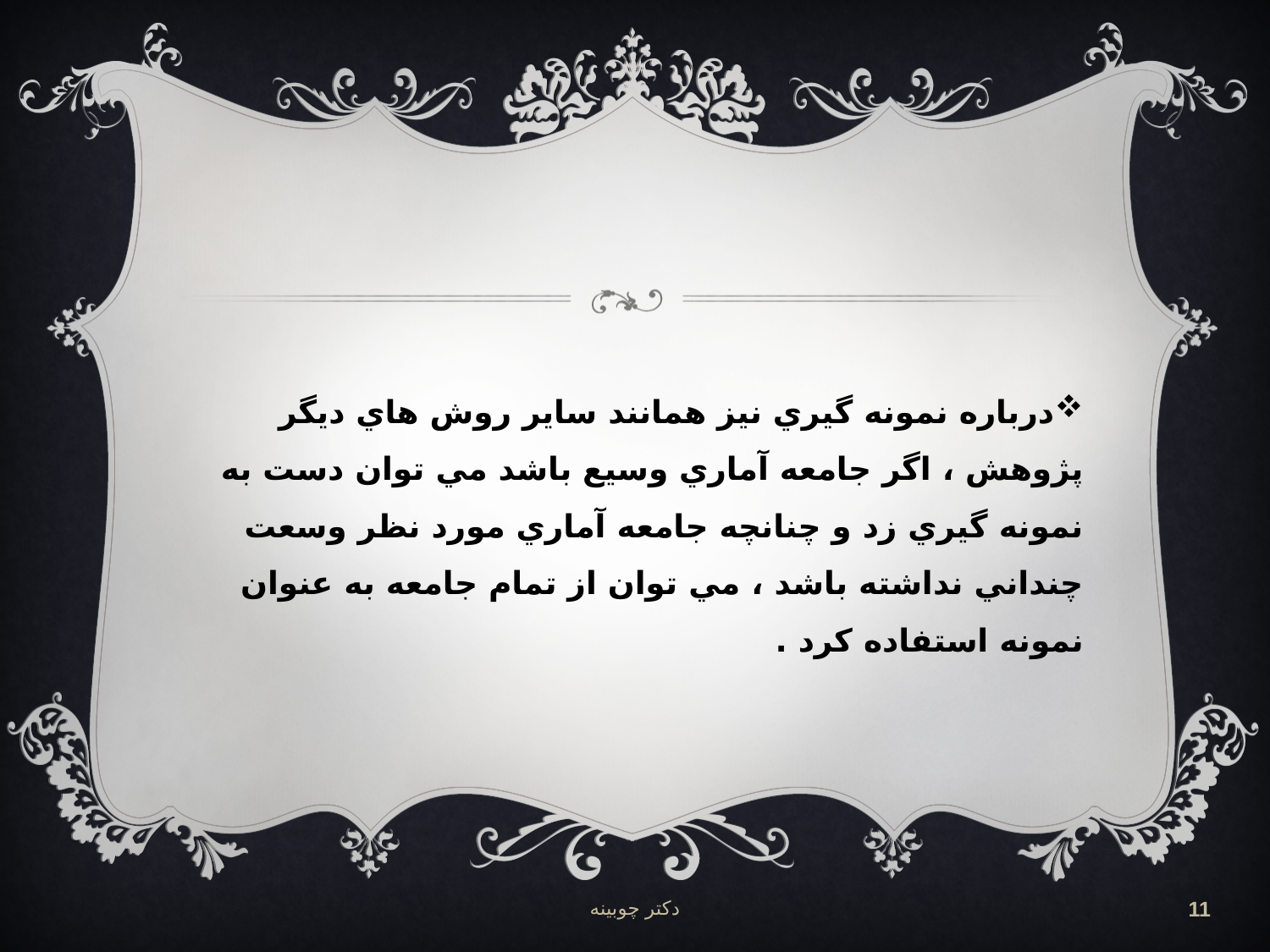

درباره نمونه گيري نيز همانند ساير روش هاي ديگر پژوهش ، اگر جامعه آماري وسيع باشد مي توان دست به نمونه گيري زد و چنانچه جامعه آماري مورد نظر وسعت چنداني نداشته باشد ، مي توان از تمام جامعه به عنوان نمونه استفاده كرد .
دکتر چوبینه
11